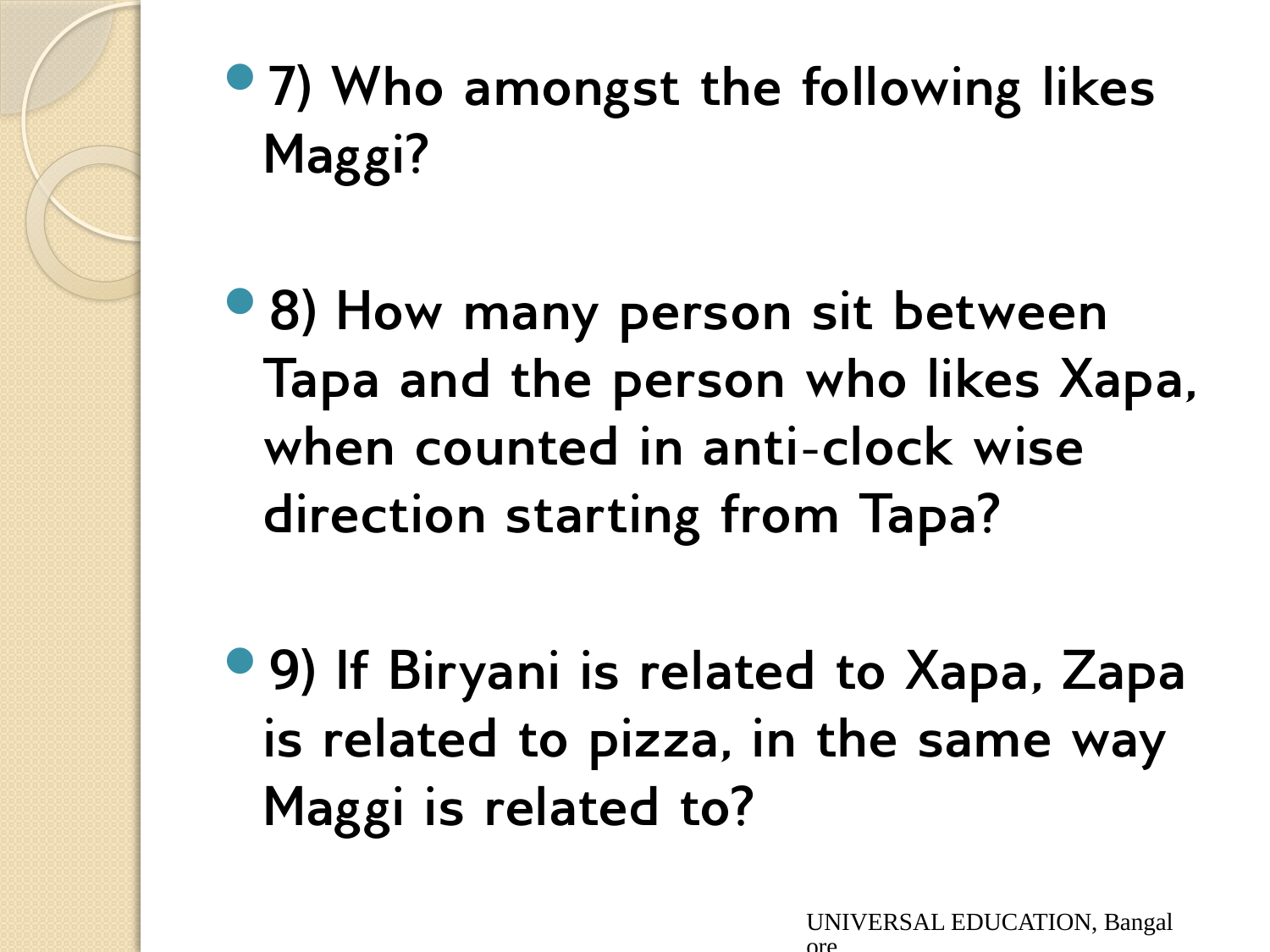

7) Who amongst the following likes Maggi?

8) How many person sit between Tapa and the person who likes Xapa, when counted in anti-clock wise direction starting from Tapa?

9) If Biryani is related to Xapa, Zapa is related to pizza, in the same way Maggi is related to?
UNIVERSAL EDUCATION, Bangalore